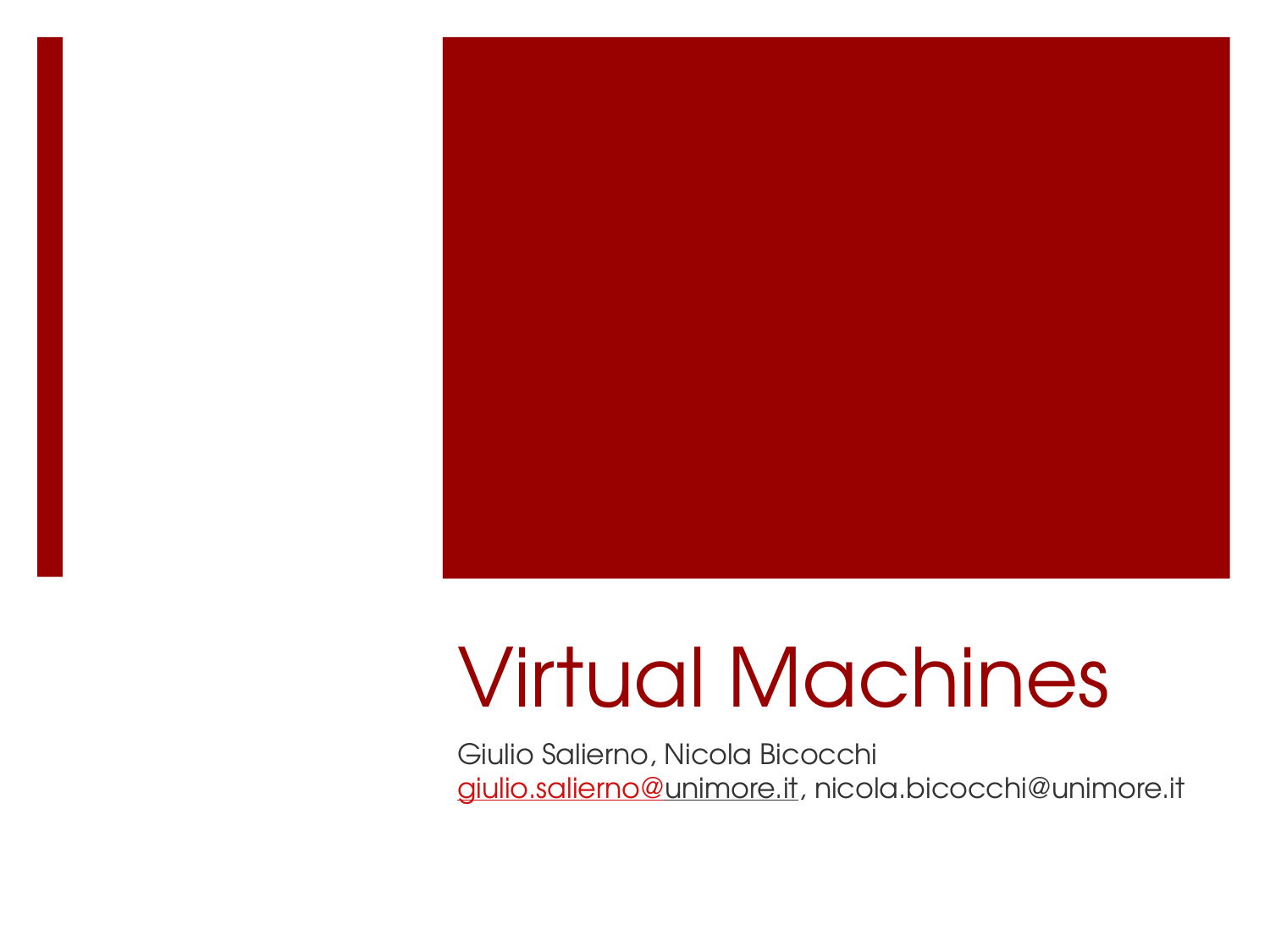

# Virtual Machines
Giulio Salierno, Nicola Bicocchi
giulio.salierno@unimore.it, nicola.bicocchi@unimore.it